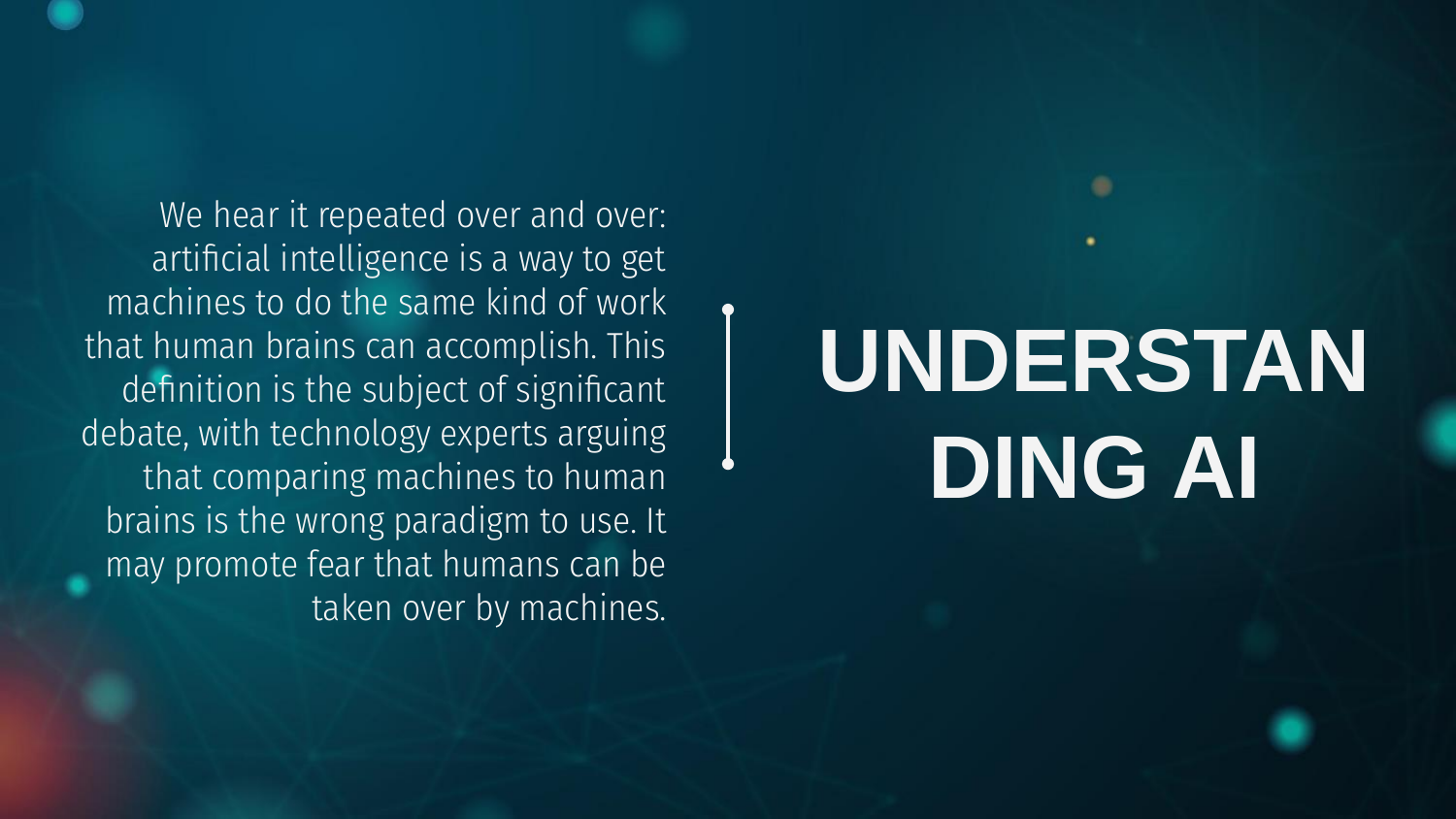

We hear it repeated over and over: artificial intelligence is a way to get machines to do the same kind of work that human brains can accomplish. This definition is the subject of significant debate, with technology experts arguing that comparing machines to human brains is the wrong paradigm to use. It may promote fear that humans can be taken over by machines.
# UNDERSTANDING AI